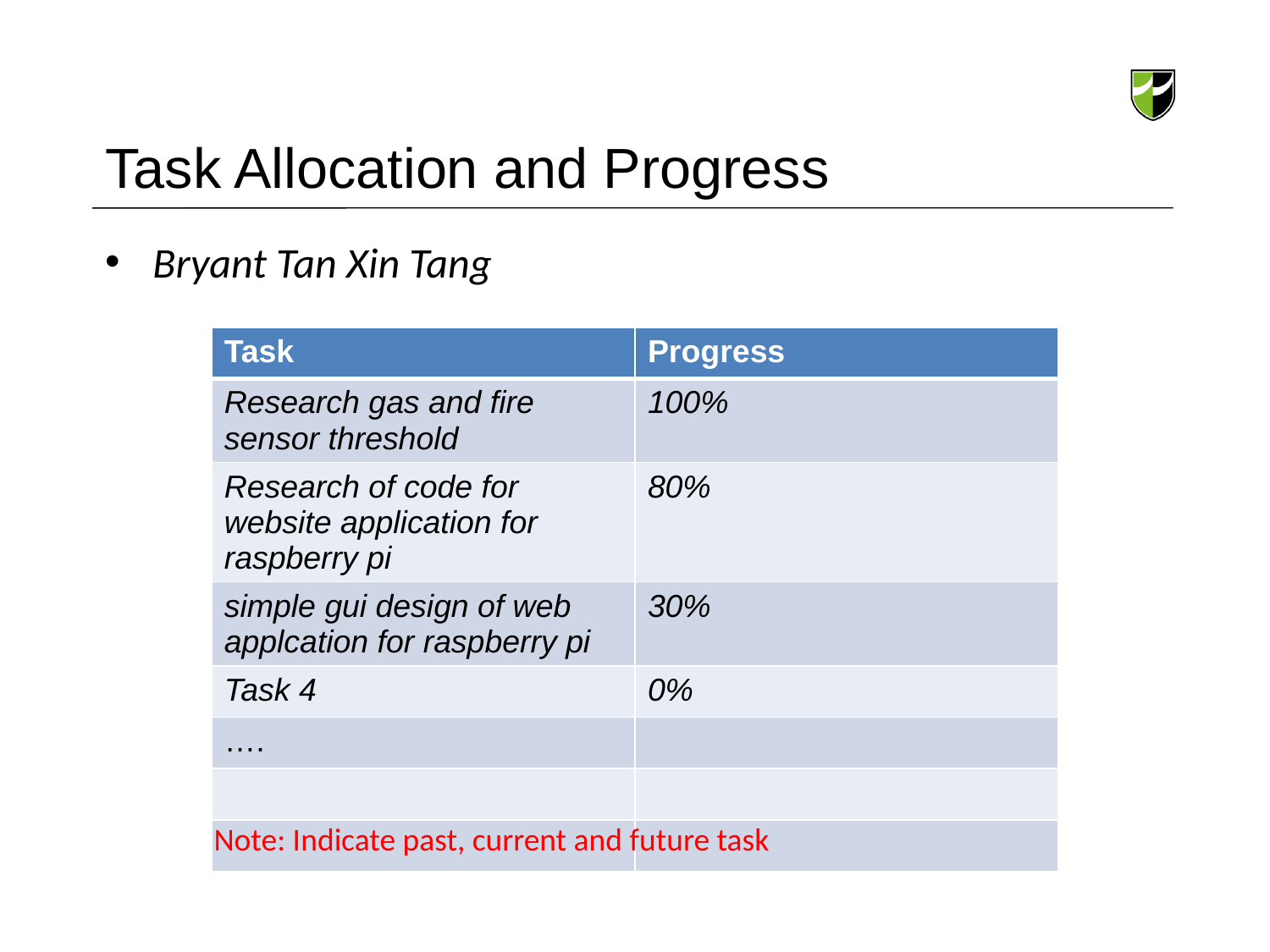

# Task Allocation and Progress
Bryant Tan Xin Tang

| Task | Progress |
| --- | --- |
| Research gas and fire sensor threshold | 100% |
| Research of code for website application for raspberry pi | 80% |
| simple gui design of web applcation for raspberry pi | 30% |
| Task 4 | 0% |
| …. |  |
|  |  |
|  |  |
Note: Indicate past, current and future task